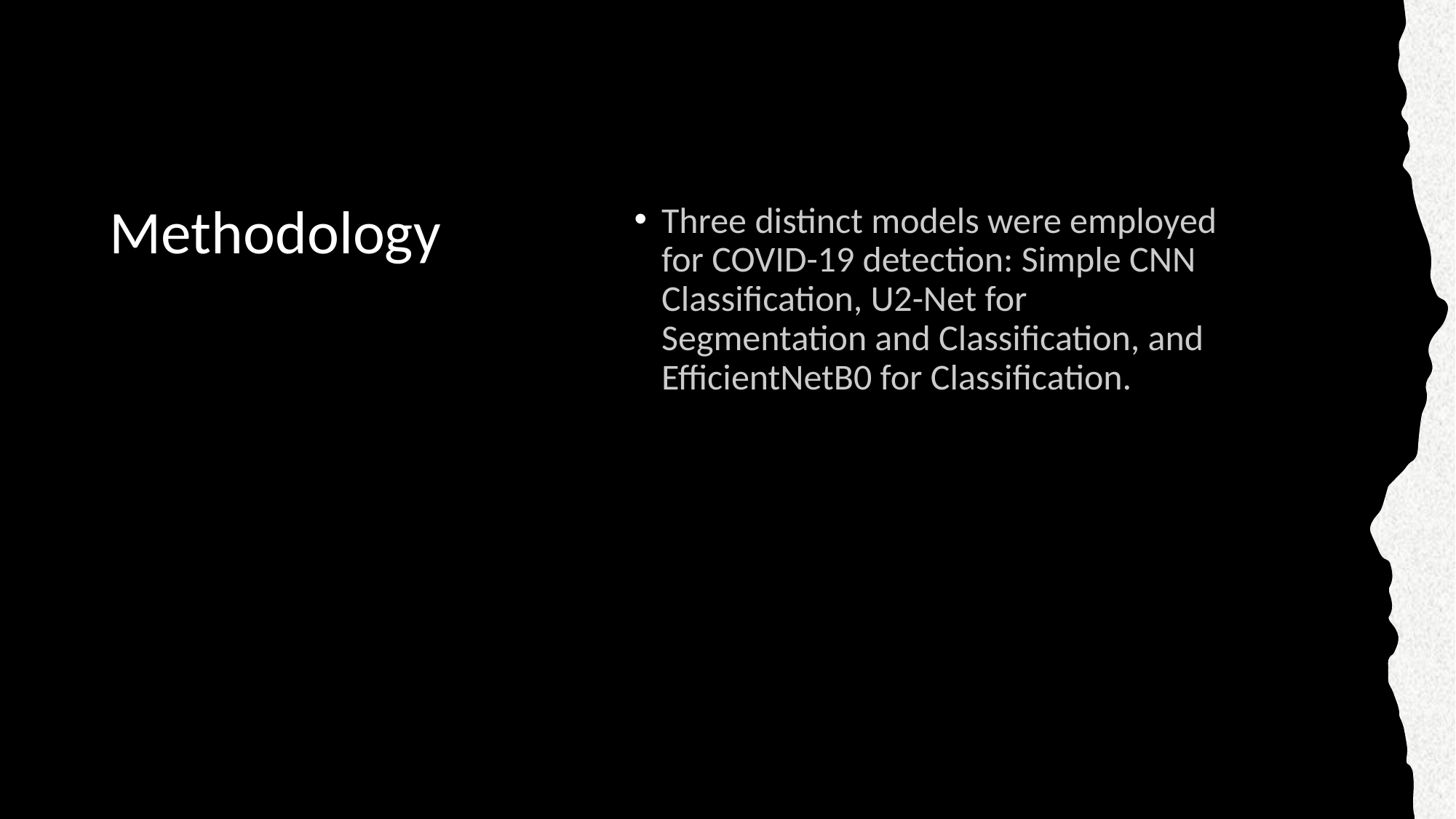

# Methodology
Three distinct models were employed for COVID-19 detection: Simple CNN Classification, U2-Net for Segmentation and Classification, and EfficientNetB0 for Classification.